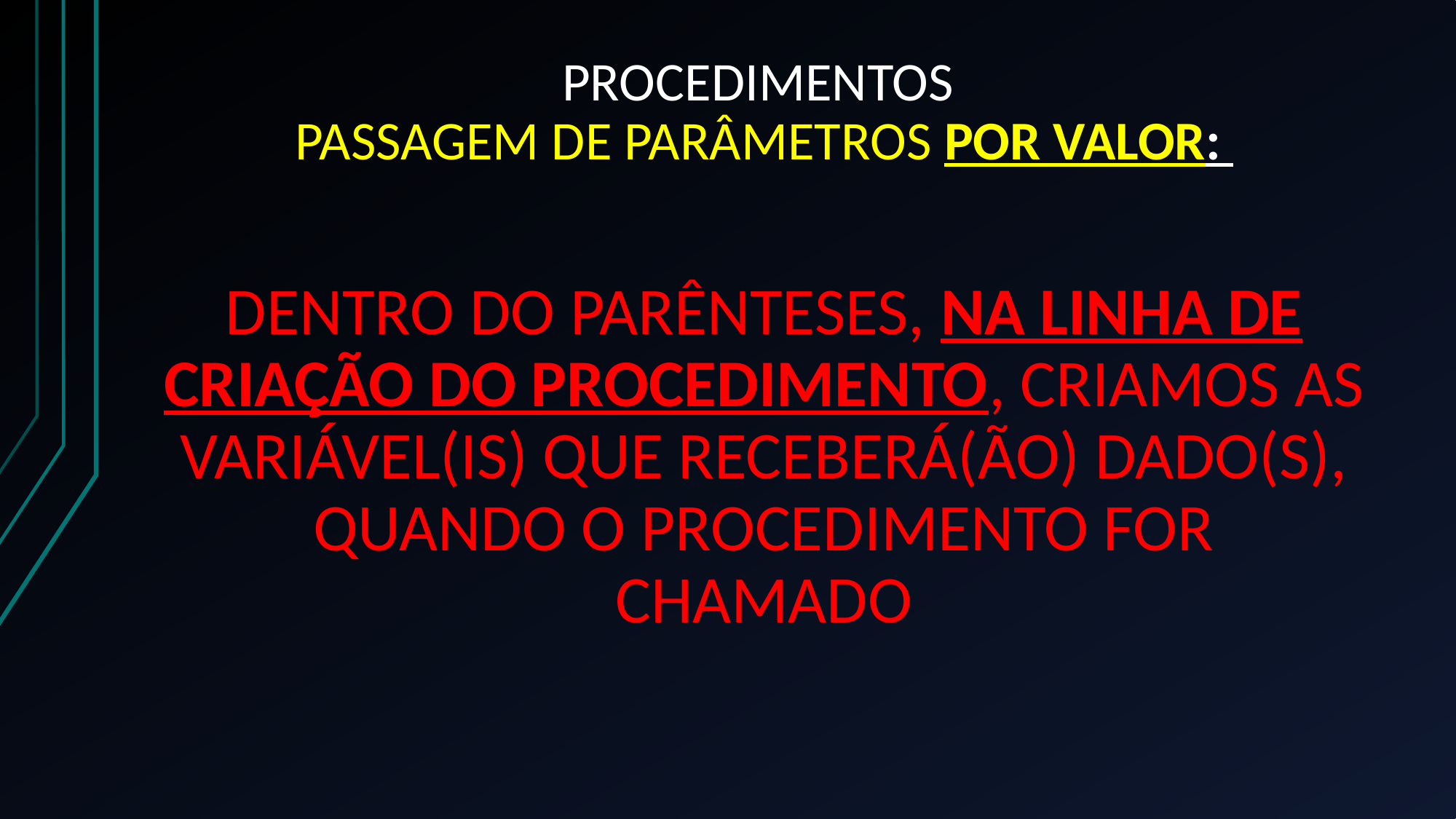

# PROCEDIMENTOS PASSAGEM DE PARÂMETROS POR VALOR:

DENTRO DO PARÊNTESES, NA LINHA DE CRIAÇÃO DO PROCEDIMENTO, CRIAMOS AS VARIÁVEL(IS) QUE RECEBERÁ(ÃO) DADO(S), QUANDO O PROCEDIMENTO FOR CHAMADO